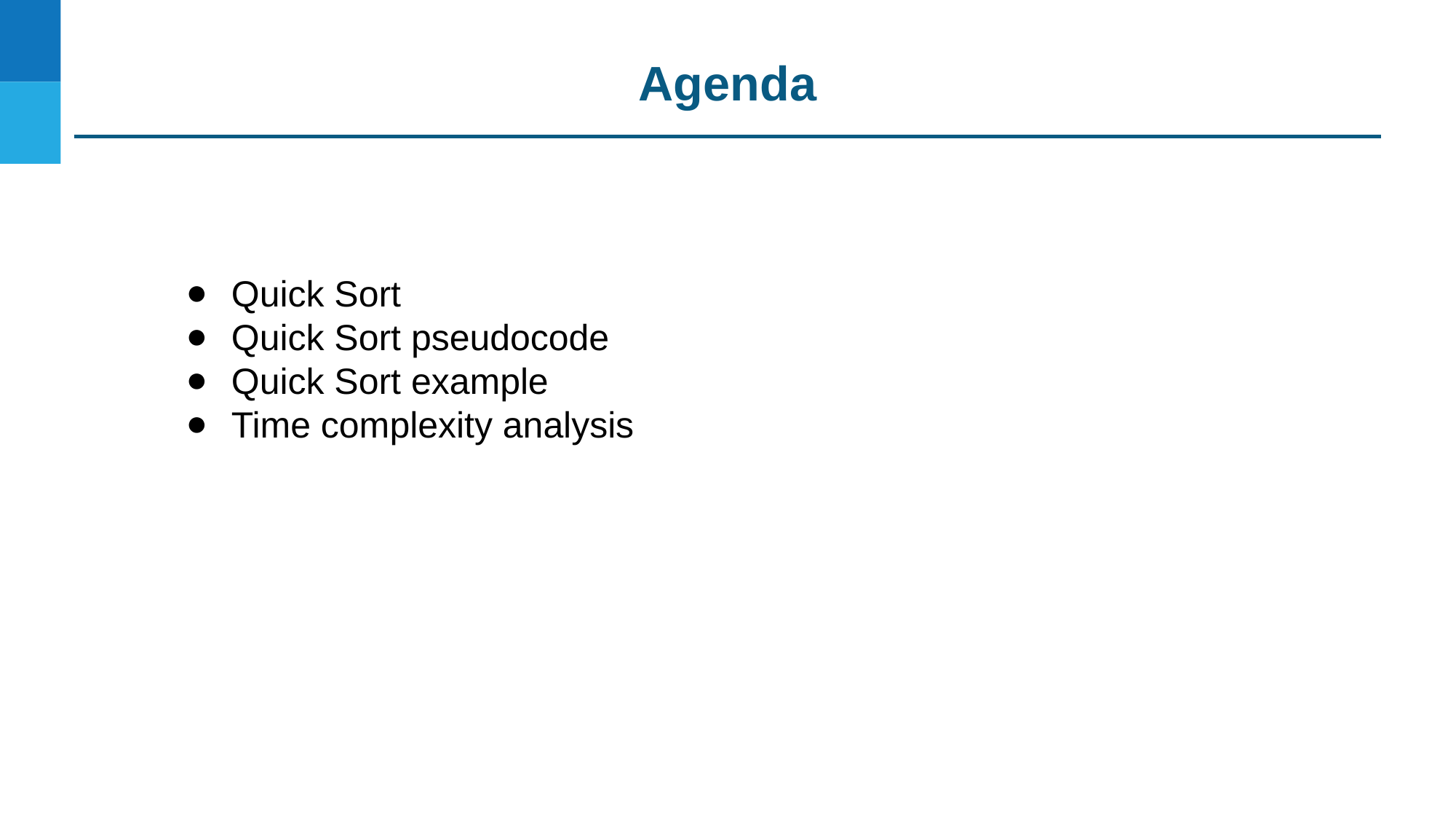

Agenda
Quick Sort
Quick Sort pseudocode
Quick Sort example
Time complexity analysis